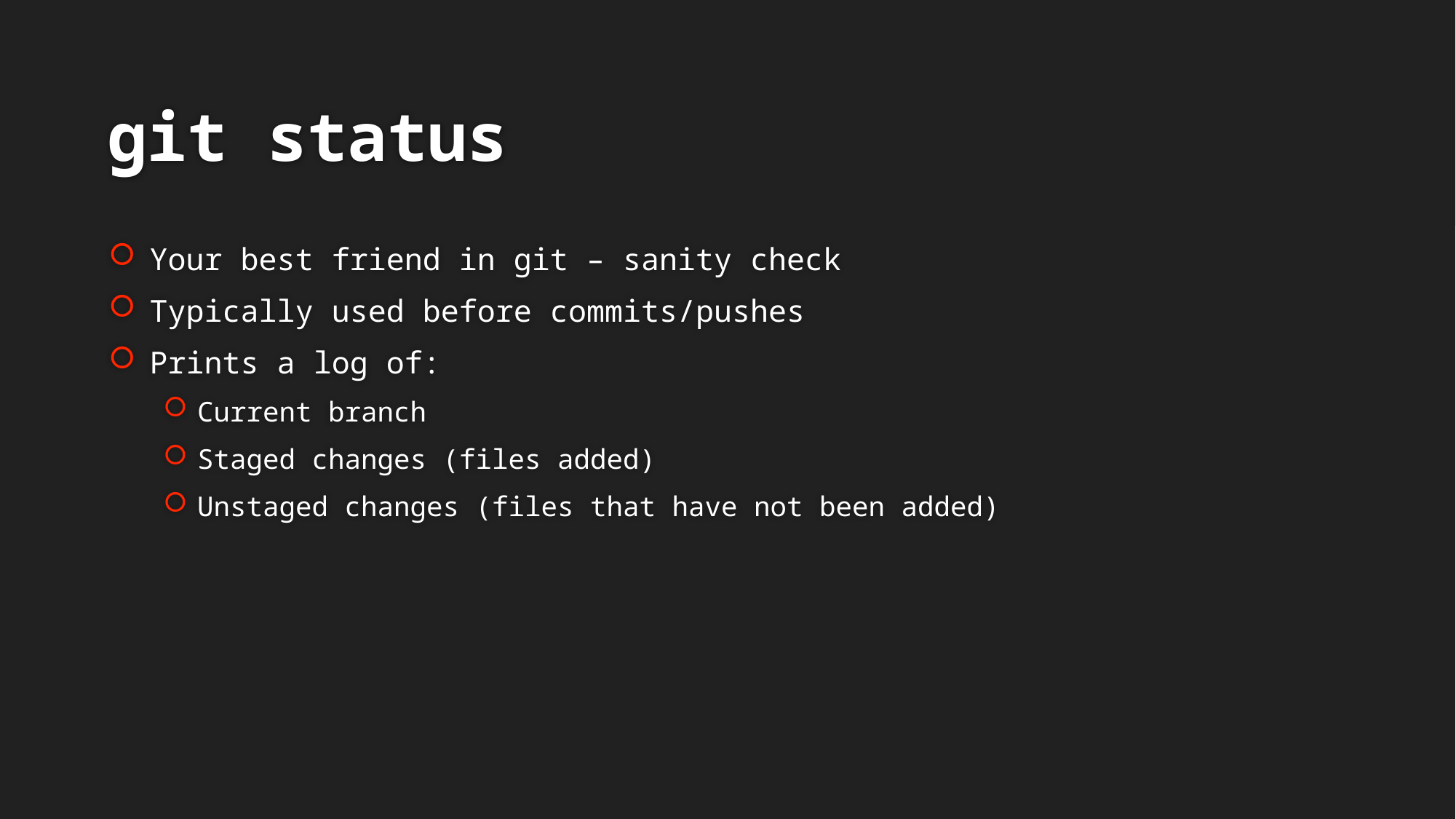

# git status
Your best friend in git – sanity check
Typically used before commits/pushes
Prints a log of:
Current branch
Staged changes (files added)
Unstaged changes (files that have not been added)